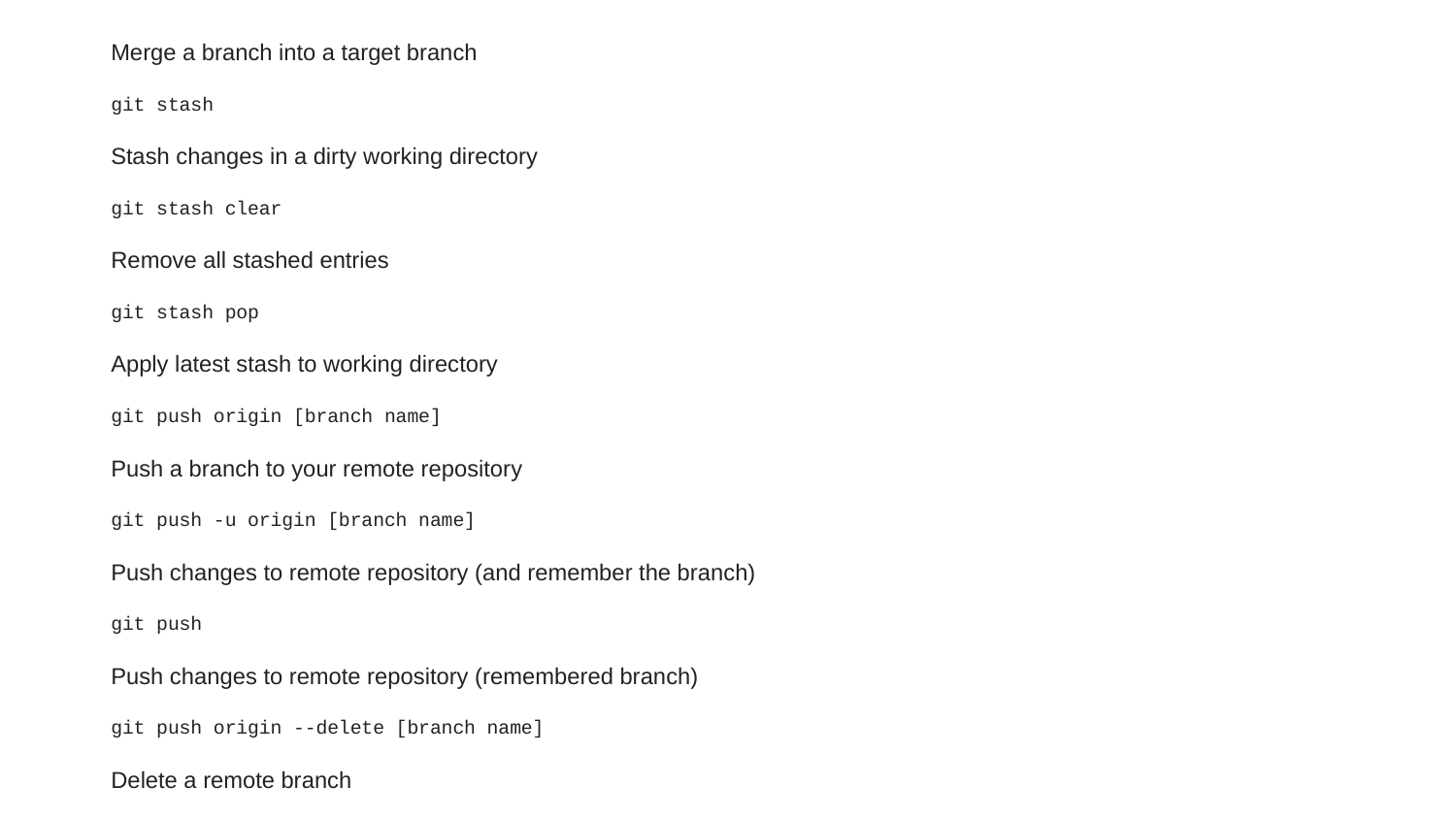

Merge a branch into a target branch
git stash
Stash changes in a dirty working directory
git stash clear
Remove all stashed entries
git stash pop
Apply latest stash to working directory
git push origin [branch name]
Push a branch to your remote repository
git push -u origin [branch name]
Push changes to remote repository (and remember the branch)
git push
Push changes to remote repository (remembered branch)
git push origin --delete [branch name]
Delete a remote branch